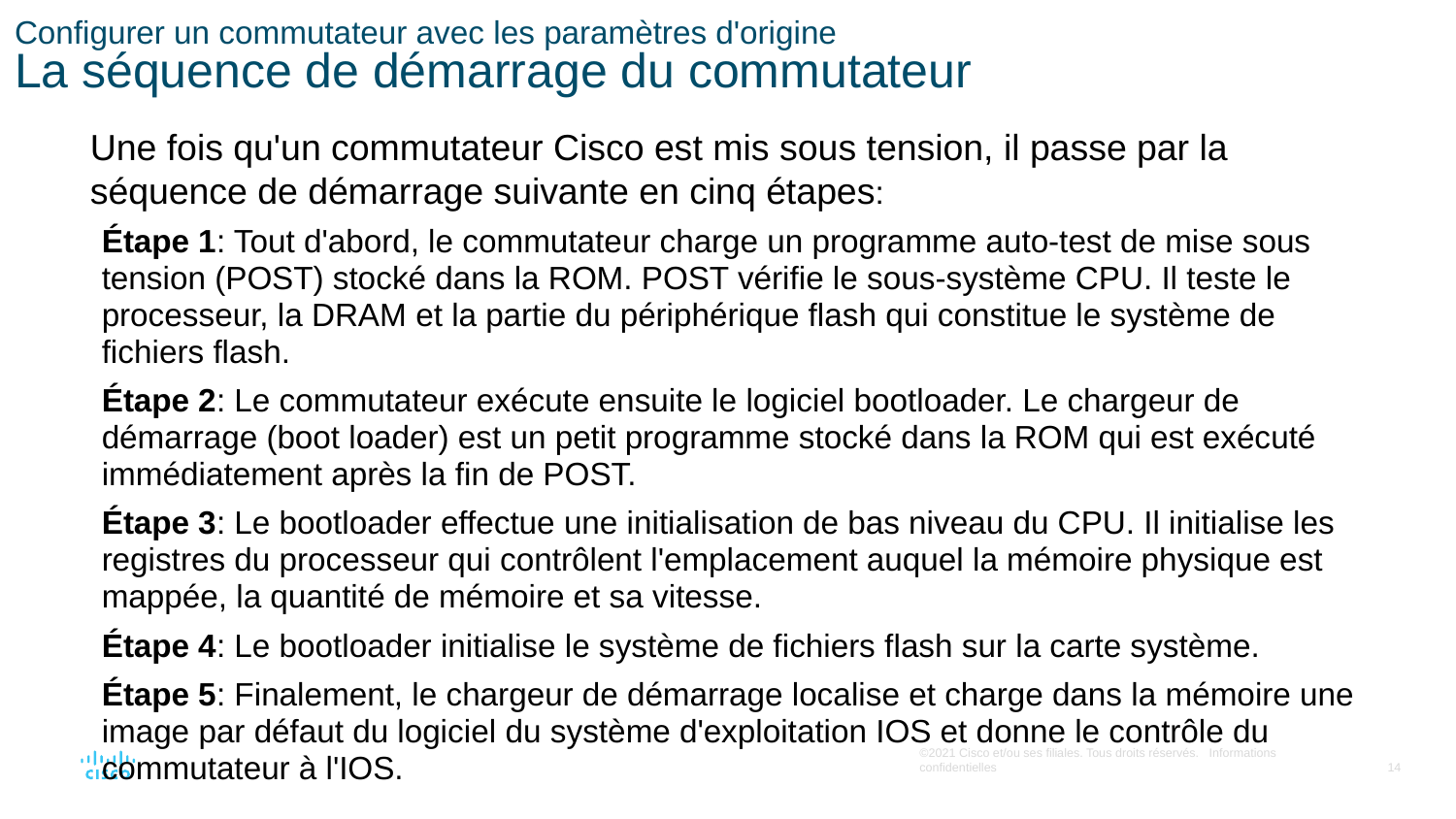

# Configurer un commutateur avec les paramètres d'origine La séquence de démarrage du commutateur
Une fois qu'un commutateur Cisco est mis sous tension, il passe par la séquence de démarrage suivante en cinq étapes:
Étape 1: Tout d'abord, le commutateur charge un programme auto-test de mise sous tension (POST) stocké dans la ROM. POST vérifie le sous-système CPU. Il teste le processeur, la DRAM et la partie du périphérique flash qui constitue le système de fichiers flash.
Étape 2: Le commutateur exécute ensuite le logiciel bootloader. Le chargeur de démarrage (boot loader) est un petit programme stocké dans la ROM qui est exécuté immédiatement après la fin de POST.
Étape 3: Le bootloader effectue une initialisation de bas niveau du CPU. Il initialise les registres du processeur qui contrôlent l'emplacement auquel la mémoire physique est mappée, la quantité de mémoire et sa vitesse.
Étape 4: Le bootloader initialise le système de fichiers flash sur la carte système.
Étape 5: Finalement, le chargeur de démarrage localise et charge dans la mémoire une image par défaut du logiciel du système d'exploitation IOS et donne le contrôle du commutateur à l'IOS.